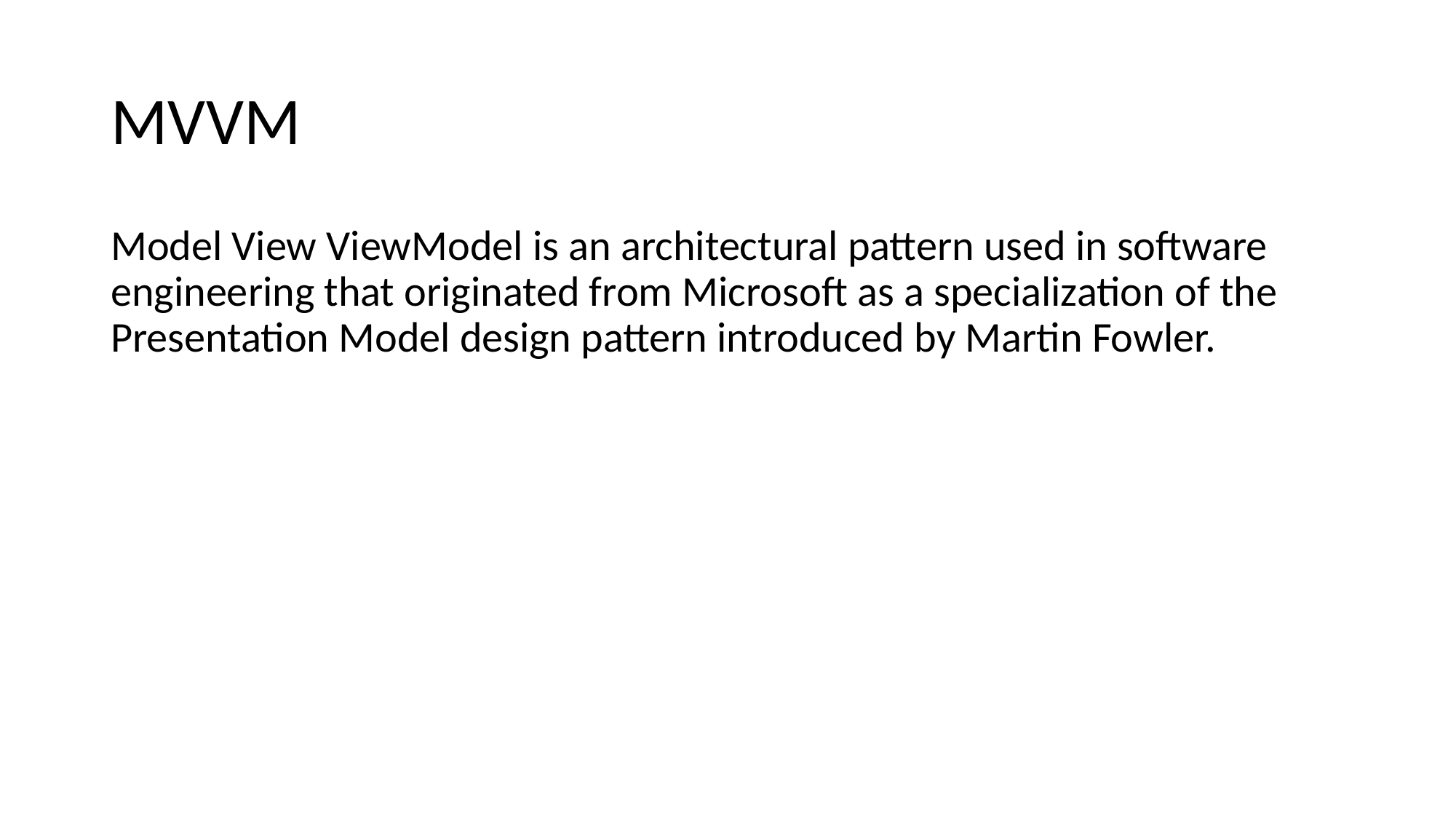

# MVVM
Model View ViewModel is an architectural pattern used in software engineering that originated from Microsoft as a specialization of the Presentation Model design pattern introduced by Martin Fowler.